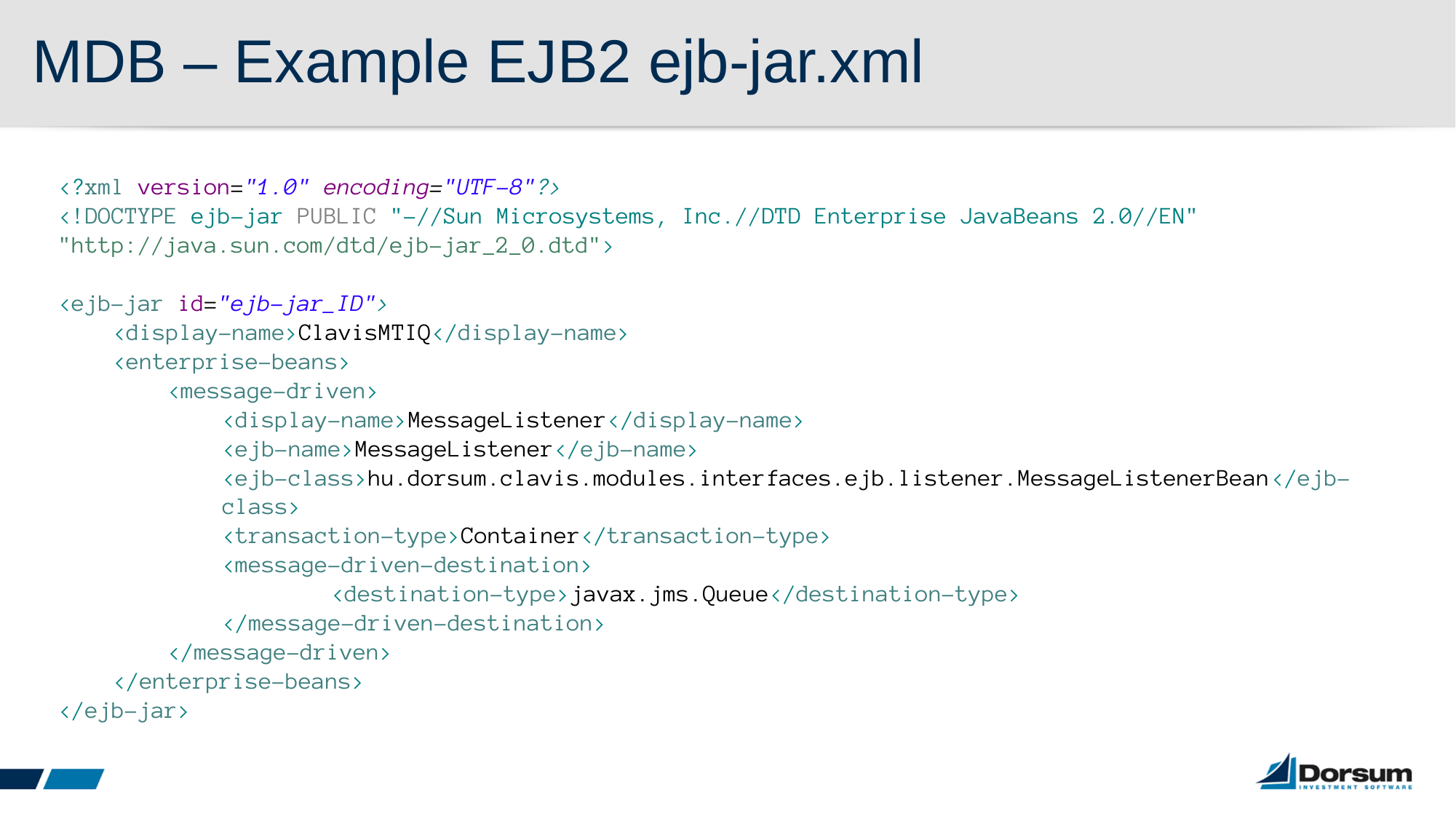

# MDB – Example EJB2 ejb-jar.xml
<?xml version="1.0" encoding="UTF-8"?>
<!DOCTYPE ejb-jar PUBLIC "-//Sun Microsystems, Inc.//DTD Enterprise JavaBeans 2.0//EN" "http://java.sun.com/dtd/ejb-jar_2_0.dtd">

<ejb-jar id="ejb-jar_ID">
<display-name>ClavisMTIQ</display-name>
<enterprise-beans>
<message-driven>
<display-name>MessageListener</display-name>
<ejb-name>MessageListener</ejb-name>
<ejb-class>hu.dorsum.clavis.modules.interfaces.ejb.listener.MessageListenerBean</ejb-class>
<transaction-type>Container</transaction-type>
<message-driven-destination>
	<destination-type>javax.jms.Queue</destination-type>
</message-driven-destination>
</message-driven>
</enterprise-beans>
</ejb-jar>